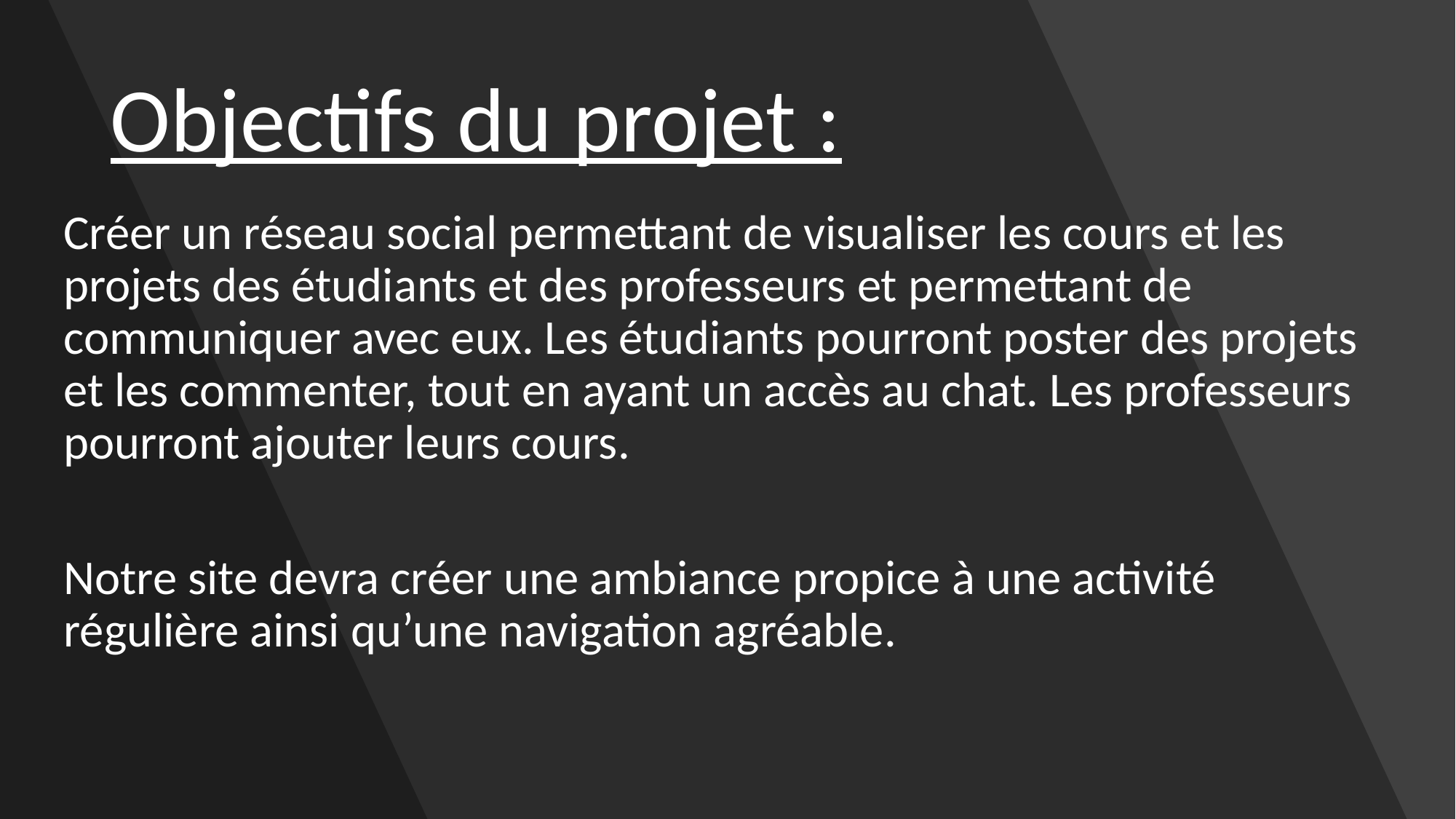

# Objectifs du projet :
Créer un réseau social permettant de visualiser les cours et les projets des étudiants et des professeurs et permettant de communiquer avec eux. Les étudiants pourront poster des projets et les commenter, tout en ayant un accès au chat. Les professeurs pourront ajouter leurs cours.

Notre site devra créer une ambiance propice à une activité régulière ainsi qu’une navigation agréable.